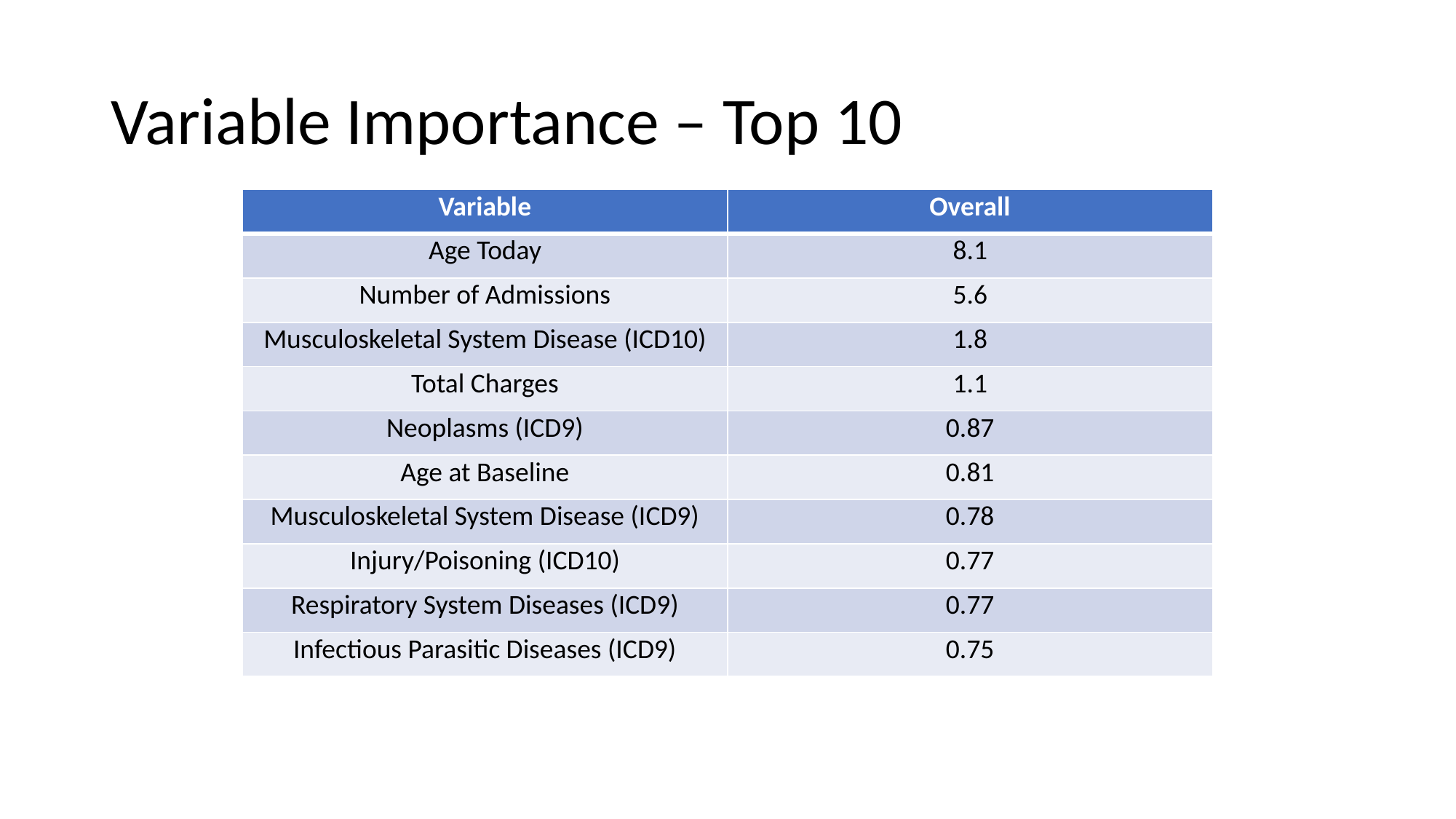

# Variable Importance – Top 10
| Variable | Overall |
| --- | --- |
| Age Today | 8.1 |
| Number of Admissions | 5.6 |
| Musculoskeletal System Disease (ICD10) | 1.8 |
| Total Charges | 1.1 |
| Neoplasms (ICD9) | 0.87 |
| Age at Baseline | 0.81 |
| Musculoskeletal System Disease (ICD9) | 0.78 |
| Injury/Poisoning (ICD10) | 0.77 |
| Respiratory System Diseases (ICD9) | 0.77 |
| Infectious Parasitic Diseases (ICD9) | 0.75 |